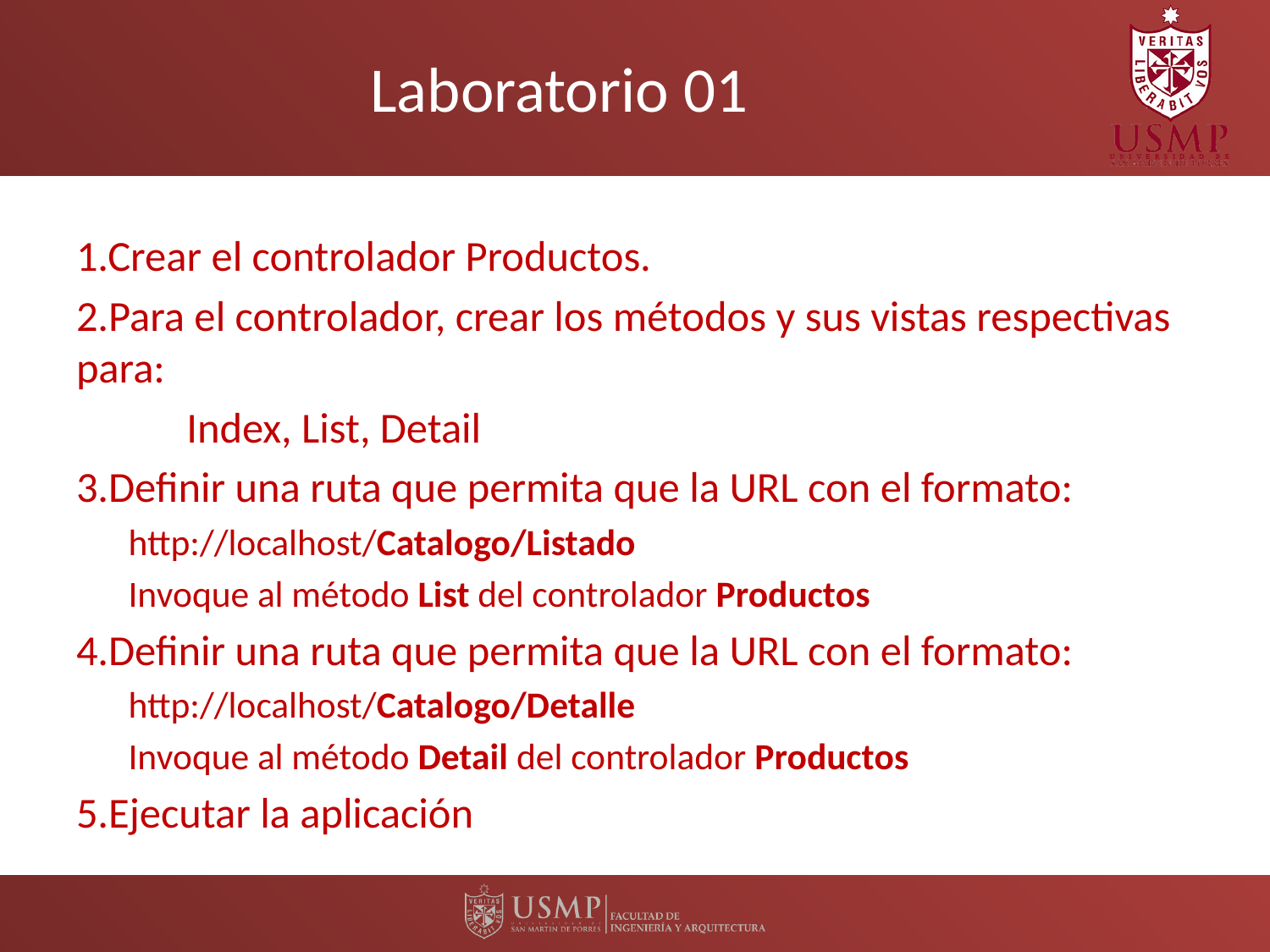

# Laboratorio 01
1.Crear el controlador Productos.
2.Para el controlador, crear los métodos y sus vistas respectivas para:
	Index, List, Detail
3.Definir una ruta que permita que la URL con el formato:
http://localhost/Catalogo/Listado
Invoque al método List del controlador Productos
4.Definir una ruta que permita que la URL con el formato:
http://localhost/Catalogo/Detalle
Invoque al método Detail del controlador Productos
5.Ejecutar la aplicación